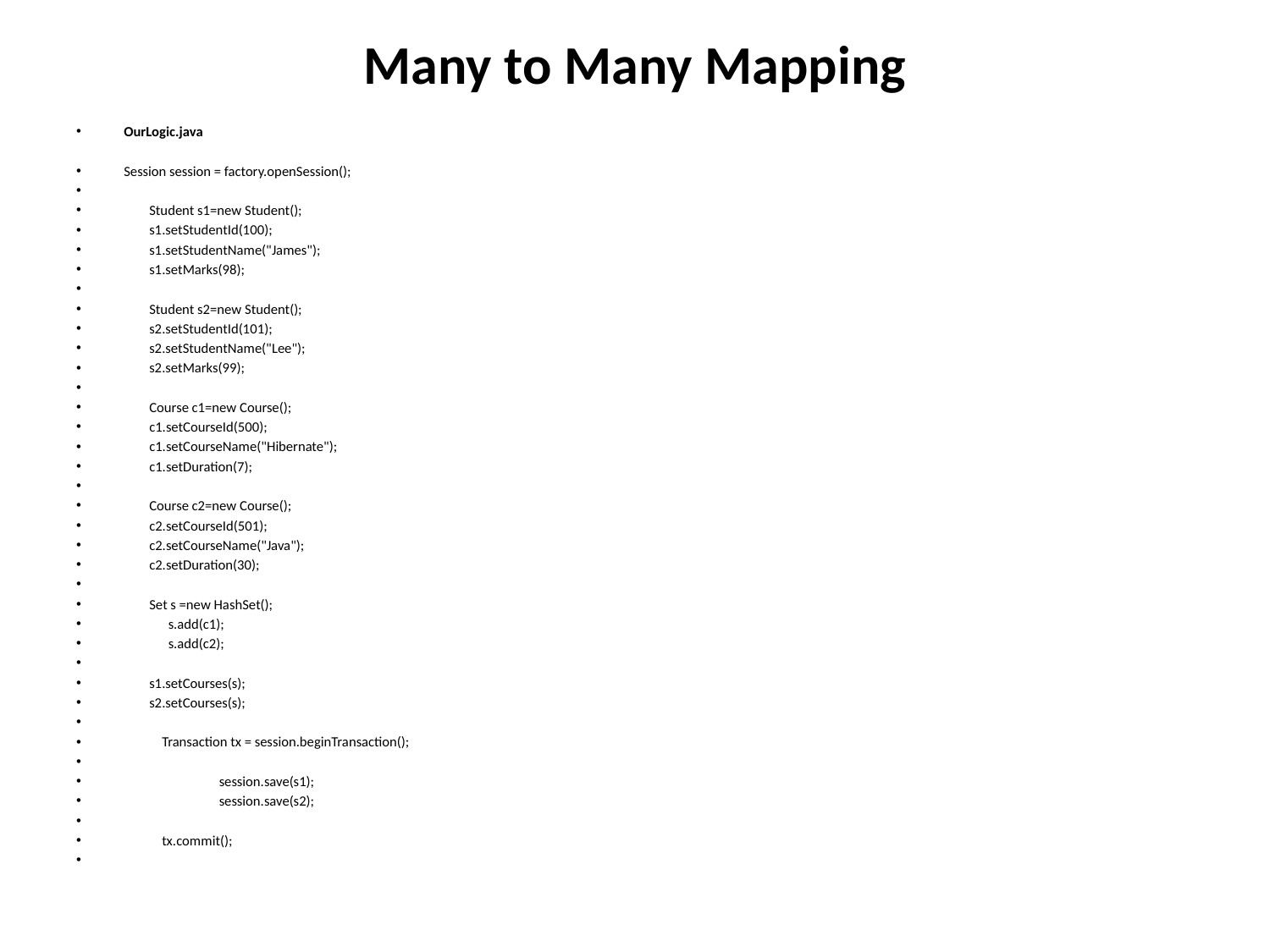

# Many to Many Mapping
OurLogic.java

Session session = factory.openSession();

        Student s1=new Student();
        s1.setStudentId(100);
        s1.setStudentName("James");
        s1.setMarks(98);

        Student s2=new Student();
        s2.setStudentId(101);
        s2.setStudentName("Lee");
        s2.setMarks(99);

        Course c1=new Course();
        c1.setCourseId(500);
        c1.setCourseName("Hibernate");
        c1.setDuration(7);

        Course c2=new Course();
        c2.setCourseId(501);
        c2.setCourseName("Java");
        c2.setDuration(30);

        Set s =new HashSet();
              s.add(c1);
              s.add(c2);

        s1.setCourses(s);
        s2.setCourses(s);

            Transaction tx = session.beginTransaction();

                              session.save(s1);
                              session.save(s2);

            tx.commit();